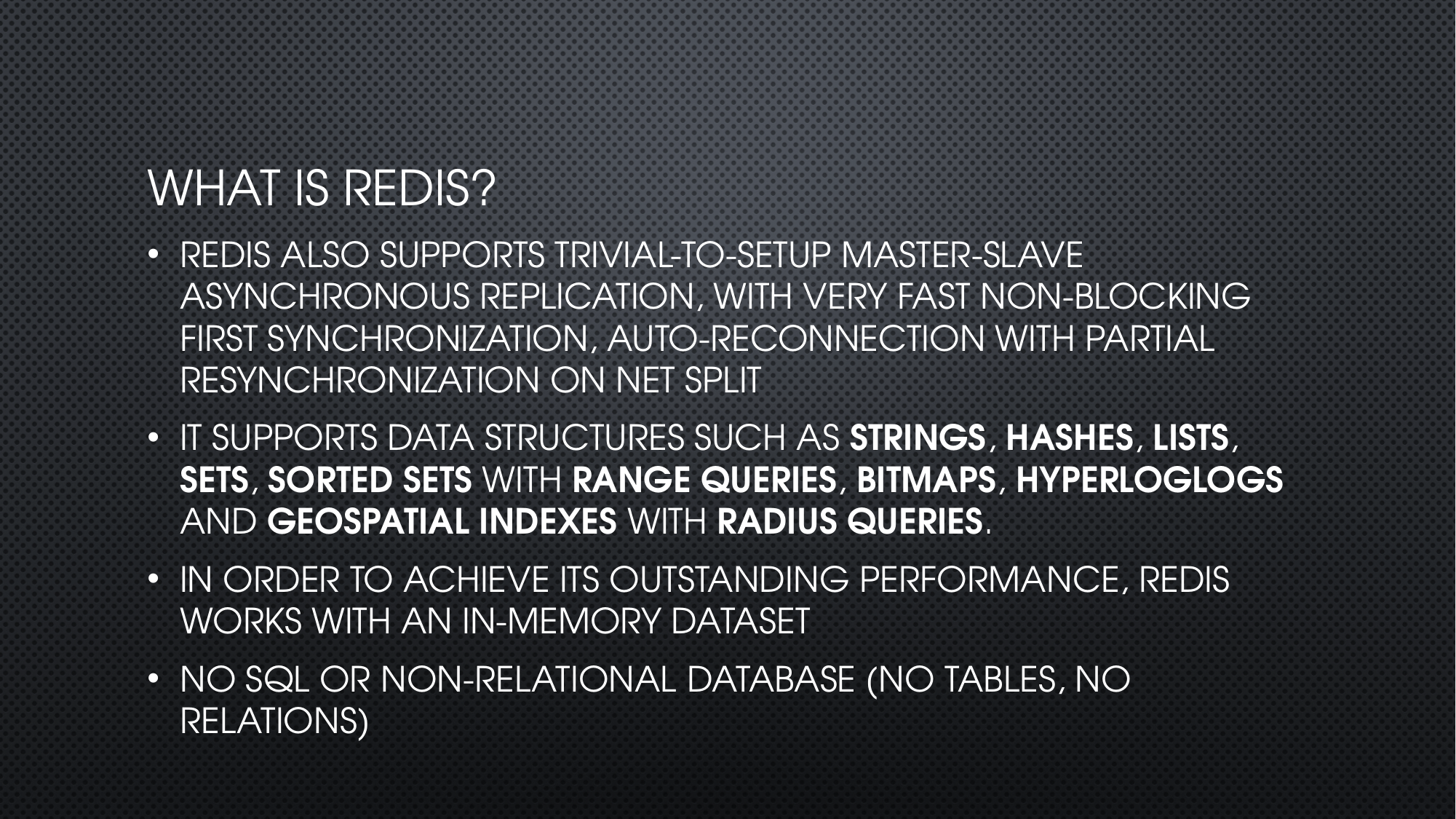

# What is Redis?
Redis also supports trivial-to-setup master-slave asynchronous replication, with very fast non-blocking first synchronization, auto-reconnection with partial resynchronization on net split
It supports data structures such as strings, hashes, lists, sets, sorted sets with range queries, bitmaps, hyperloglogs and geospatial indexes with radius queries.
In order to achieve its outstanding performance, Redis works with an in-memory dataset
No SQL or non-relational database (no tables, no relations)